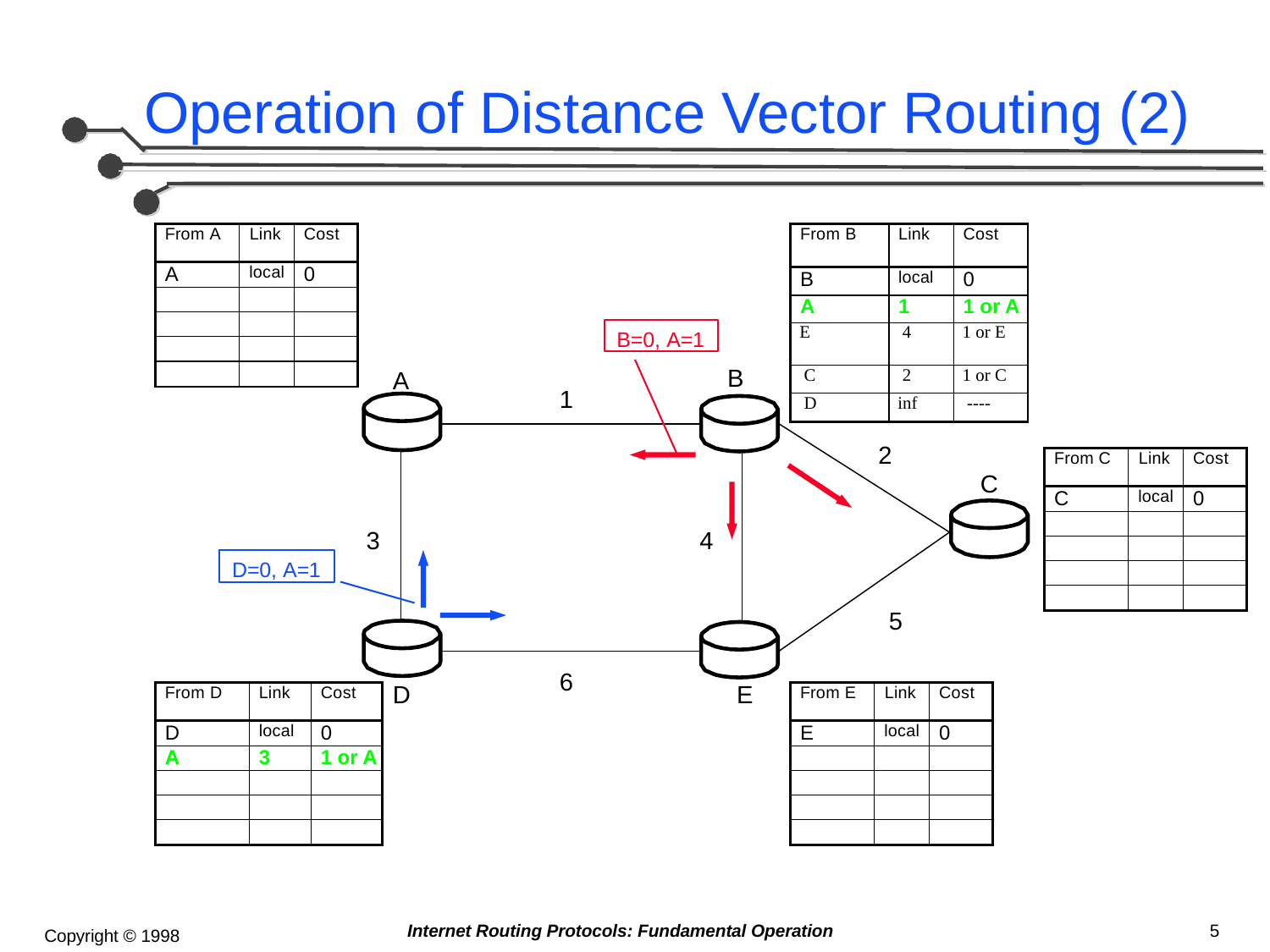

# Operation of Distance Vector Routing (2)
| From B | Link | Cost |
| --- | --- | --- |
| B | local | 0 |
| A | 1 | 1 or A |
| E | 4 | 1 or E |
| C | 2 | 1 or C |
| D | inf | ---- |
| From A | Link | Cost |
| --- | --- | --- |
| A | local | 0 |
|  |  |  |
|  |  |  |
|  |  |  |
|  |  |  |
B=0, A=1

B
A
1

2
C
| From C | Link | Cost |
| --- | --- | --- |
| C | local | 0 |
|  |  |  |
|  |  |  |
|  |  |  |
|  |  |  |
3
4
D=0, A=1
5
6
D
E
| From D | Link | Cost |
| --- | --- | --- |
| D | local | 0 |
| A | 3 | 1 or A |
|  |  |  |
|  |  |  |
|  |  |  |
| From E | Link | Cost |
| --- | --- | --- |
| E | local | 0 |
|  |  |  |
|  |  |  |
|  |  |  |
|  |  |  |
Internet Routing Protocols: Fundamental Operation
5
Copyright © 1998